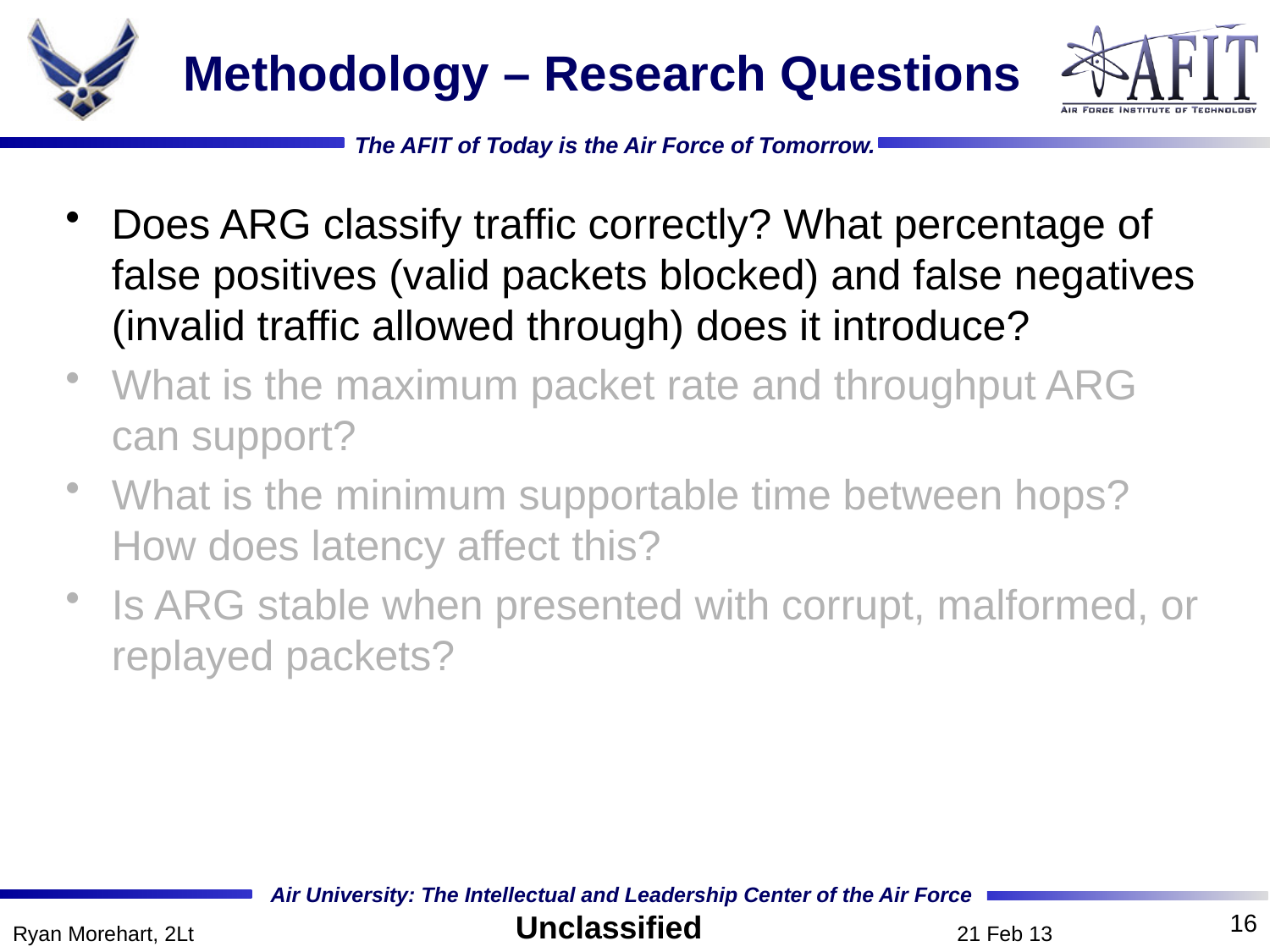

# Methodology – Research Questions
Does ARG classify traffic correctly? What percentage of false positives (valid packets blocked) and false negatives (invalid traffic allowed through) does it introduce?
What is the maximum packet rate and throughput ARG can support?
What is the minimum supportable time between hops? How does latency affect this?
Is ARG stable when presented with corrupt, malformed, or replayed packets?
16